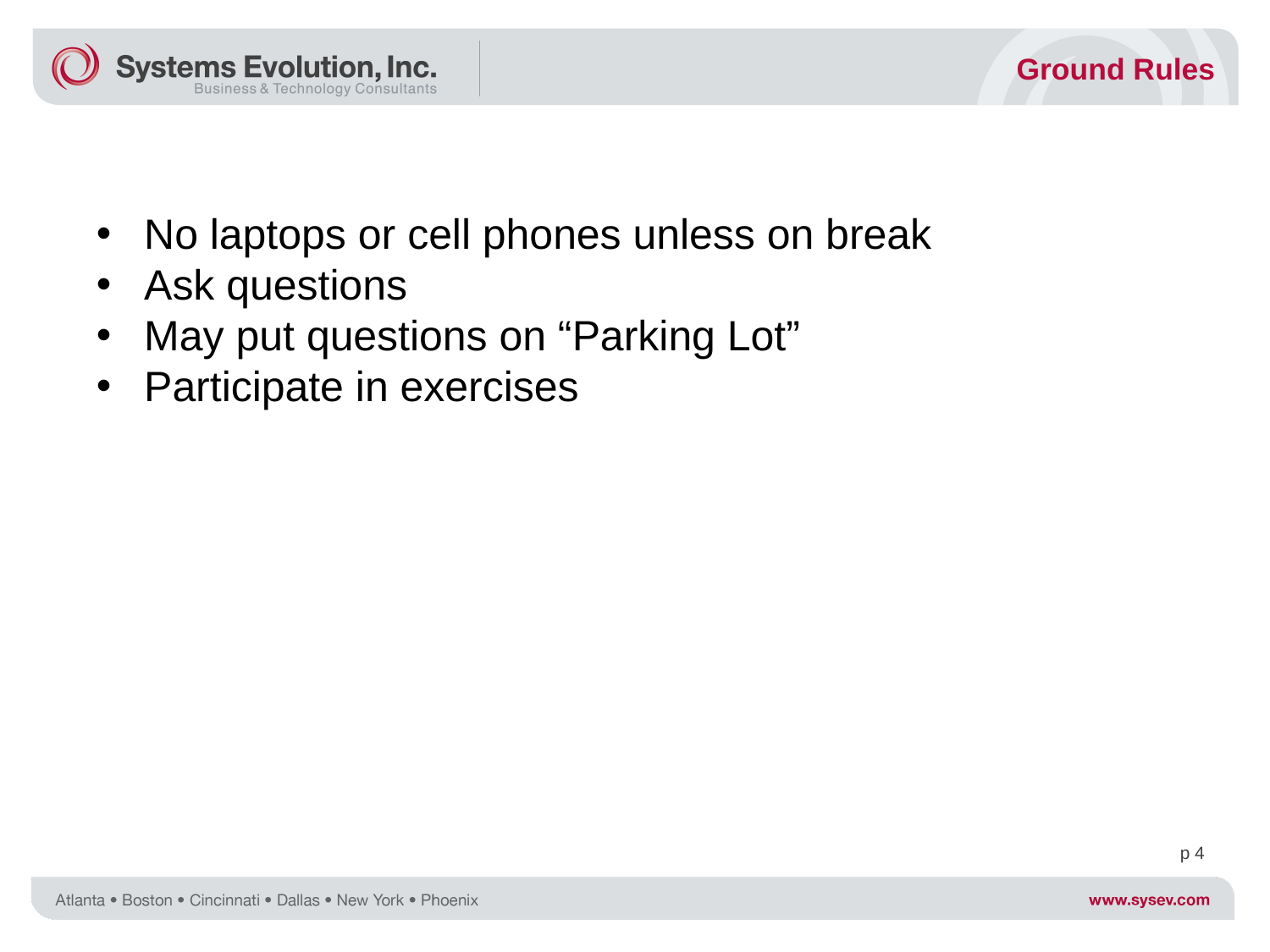

Ground Rules
No laptops or cell phones unless on break
Ask questions
May put questions on “Parking Lot”
Participate in exercises
p 4